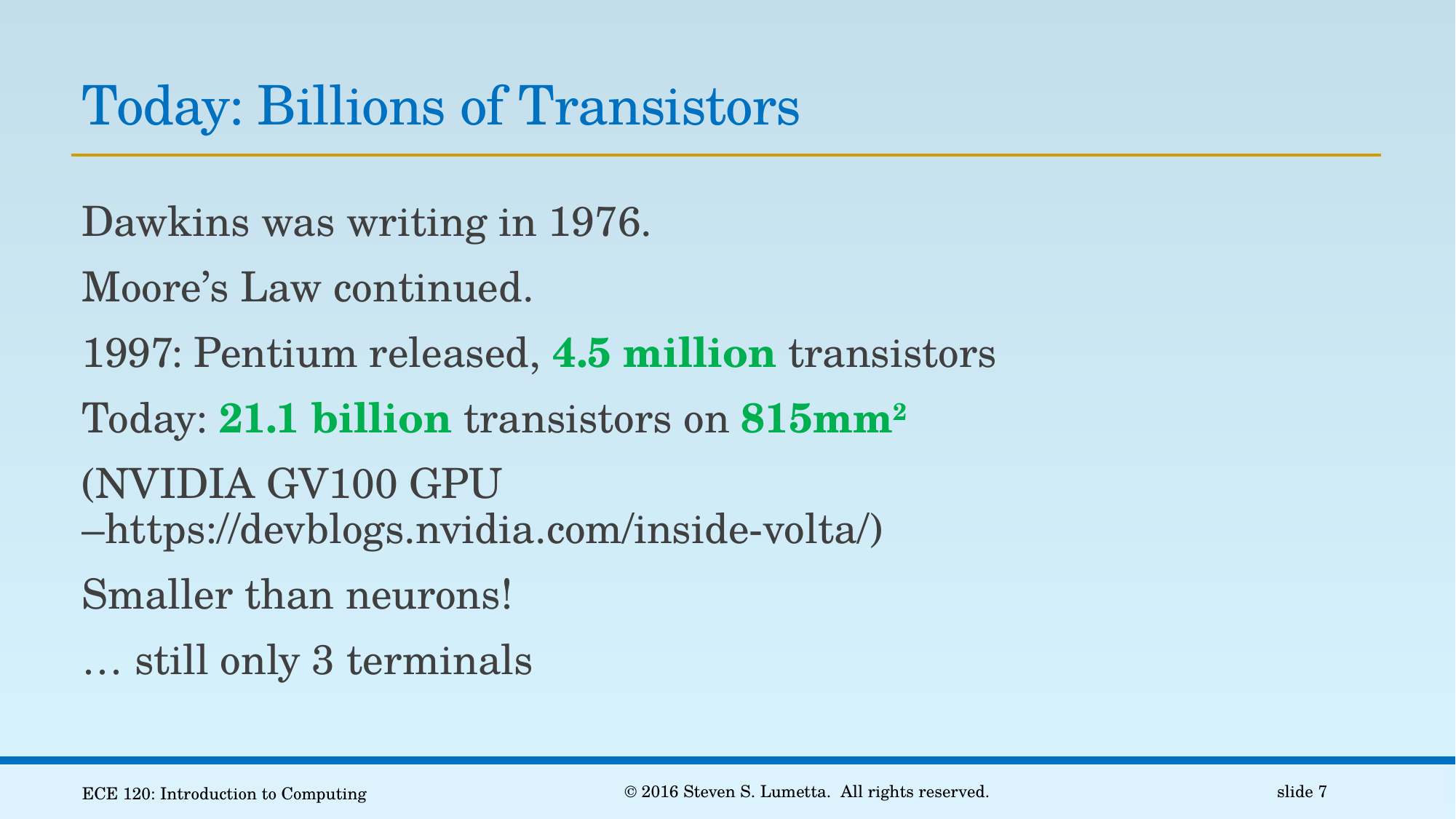

# Today: Billions of Transistors
Dawkins was writing in 1976.
Moore’s Law continued.
1997: Pentium released, 4.5 million transistors
Today: 21.1 billion transistors on 815mm2
(NVIDIA GV100 GPU –https://devblogs.nvidia.com/inside-volta/)
Smaller than neurons!
… still only 3 terminals
ECE 120: Introduction to Computing
© 2016 Steven S. Lumetta.  All rights reserved.
slide 7